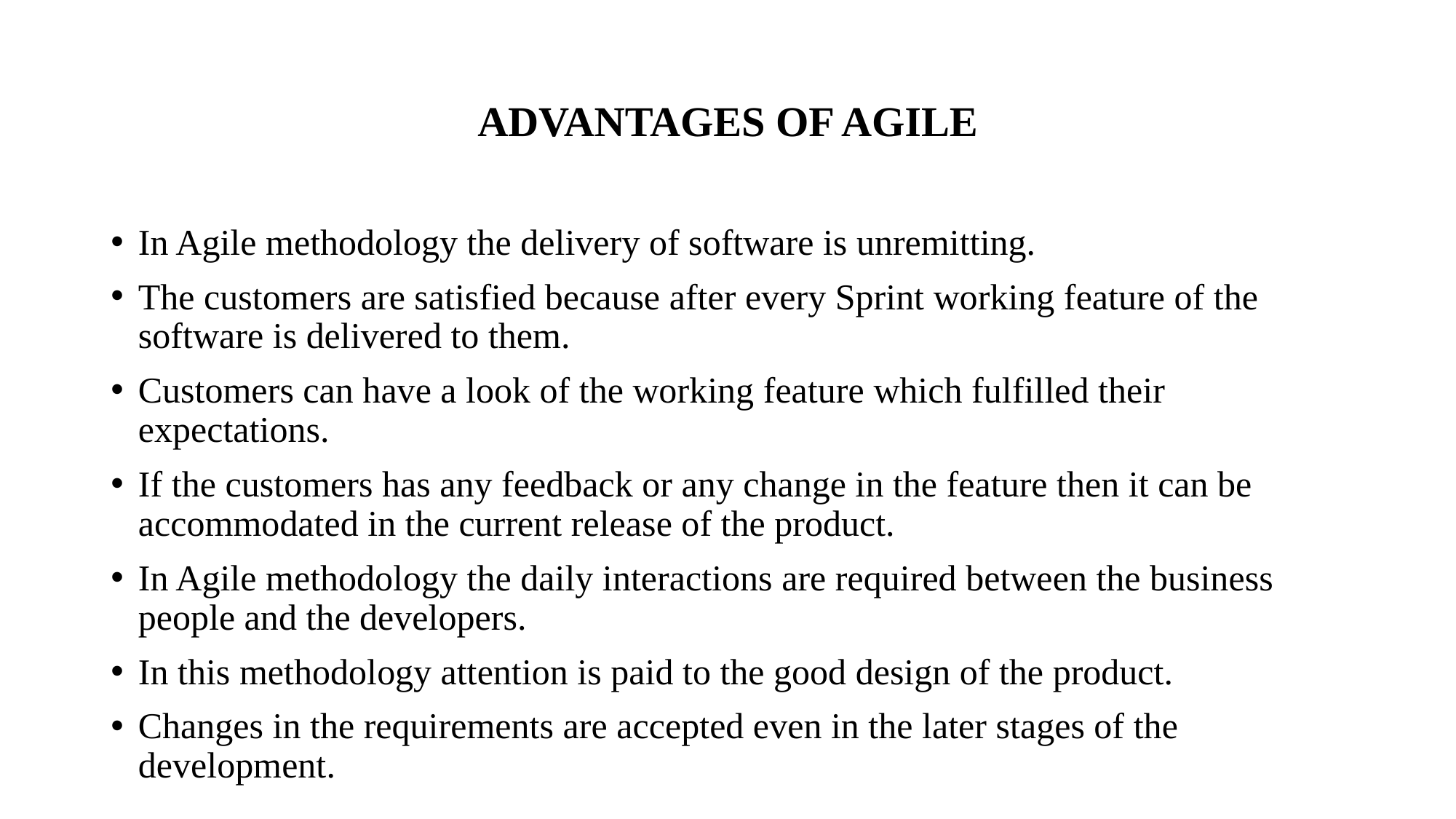

# ADVANTAGES OF AGILE
In Agile methodology the delivery of software is unremitting.
The customers are satisfied because after every Sprint working feature of the software is delivered to them.
Customers can have a look of the working feature which fulfilled their expectations.
If the customers has any feedback or any change in the feature then it can be accommodated in the current release of the product.
In Agile methodology the daily interactions are required between the business people and the developers.
In this methodology attention is paid to the good design of the product.
Changes in the requirements are accepted even in the later stages of the development.